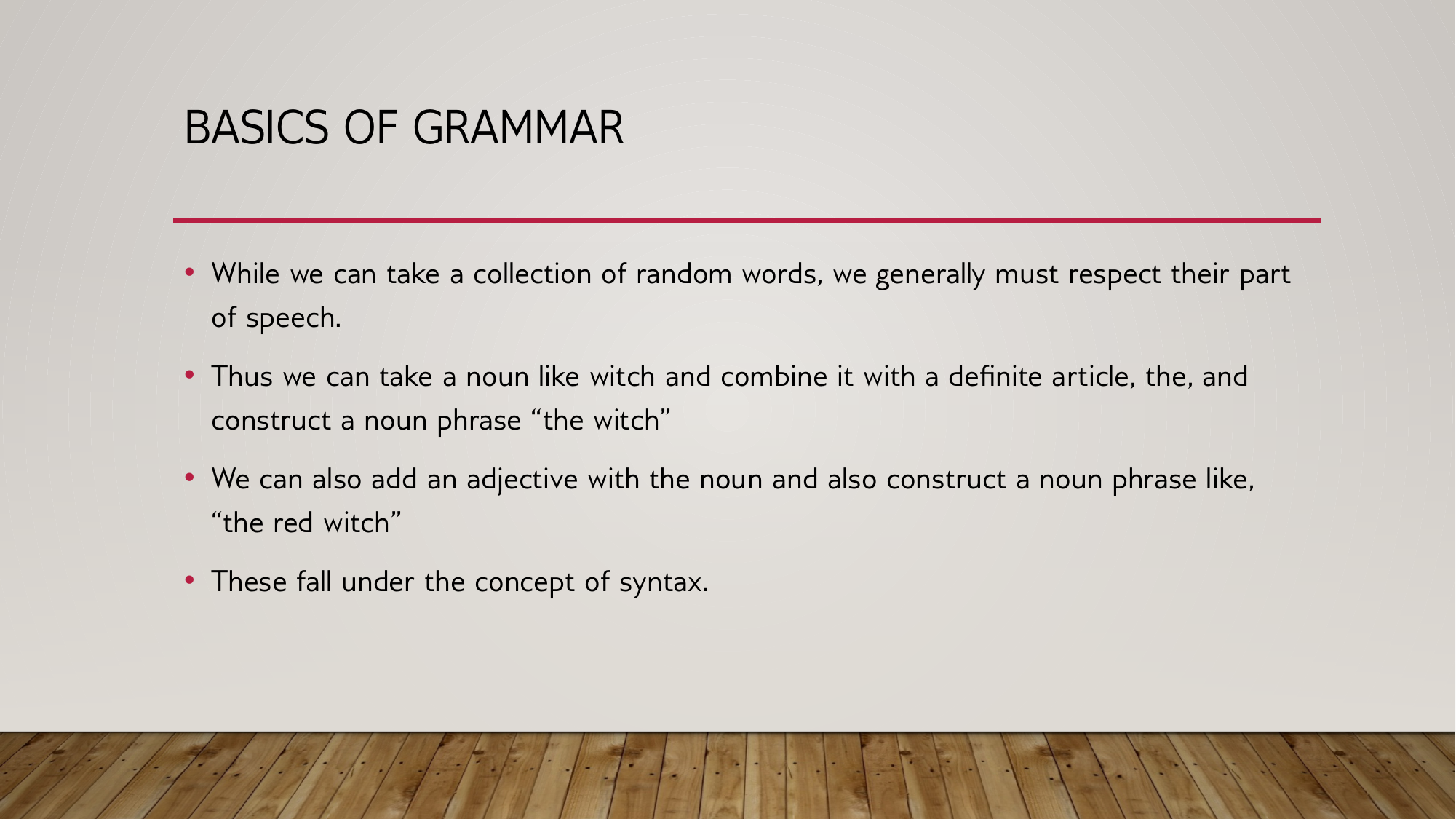

# Basics of grammar
While we can take a collection of random words, we generally must respect their part of speech.
Thus we can take a noun like witch and combine it with a definite article, the, and construct a noun phrase “the witch”
We can also add an adjective with the noun and also construct a noun phrase like, “the red witch”
These fall under the concept of syntax.